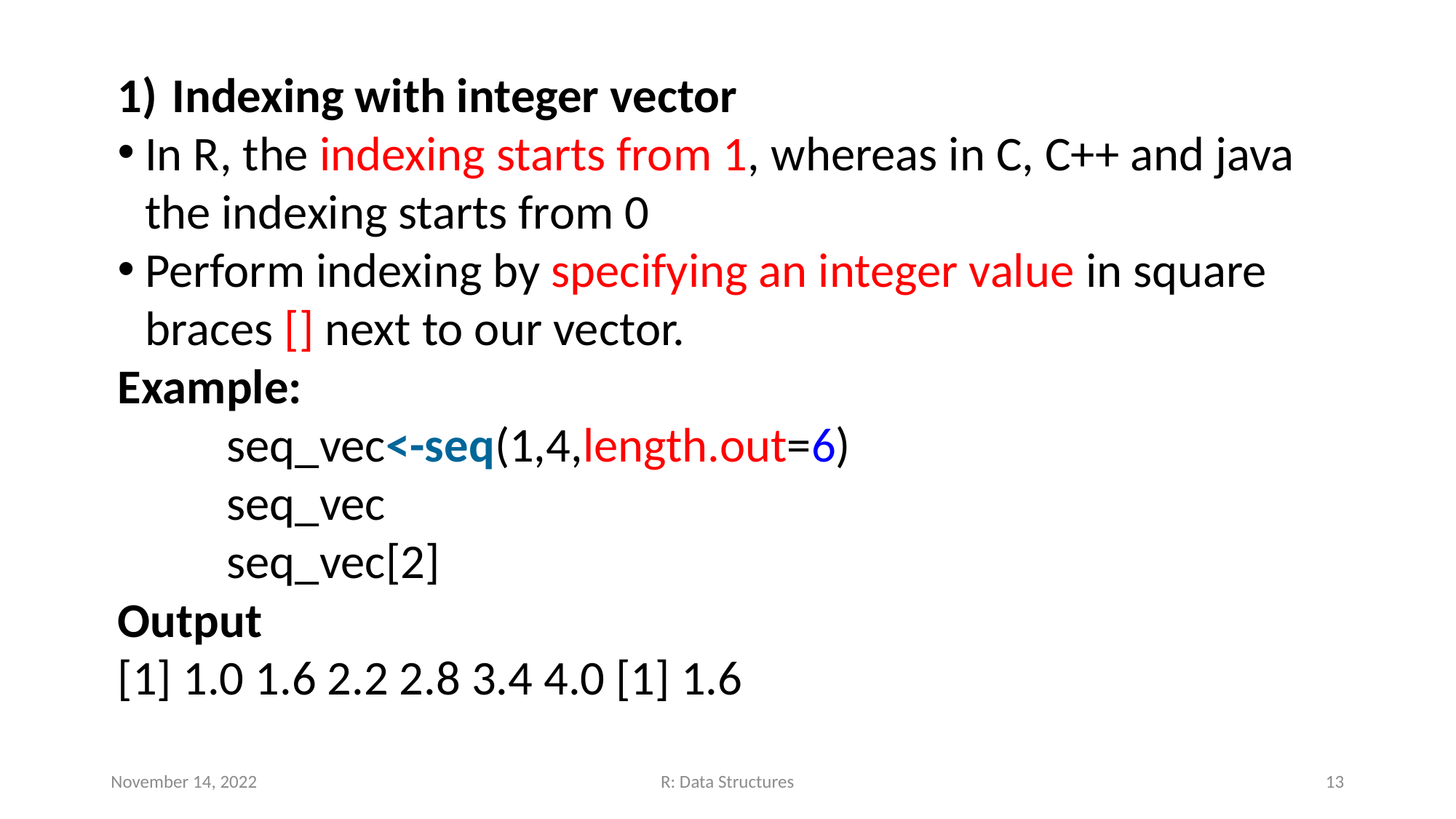

Indexing with integer vector
In R, the indexing starts from 1, whereas in C, C++ and java the indexing starts from 0
Perform indexing by specifying an integer value in square braces [] next to our vector.
Example:
	seq_vec<-seq(1,4,length.out=6)
	seq_vec
	seq_vec[2]
Output
[1] 1.0 1.6 2.2 2.8 3.4 4.0 [1] 1.6

November 14, 2022
R: Data Structures
13